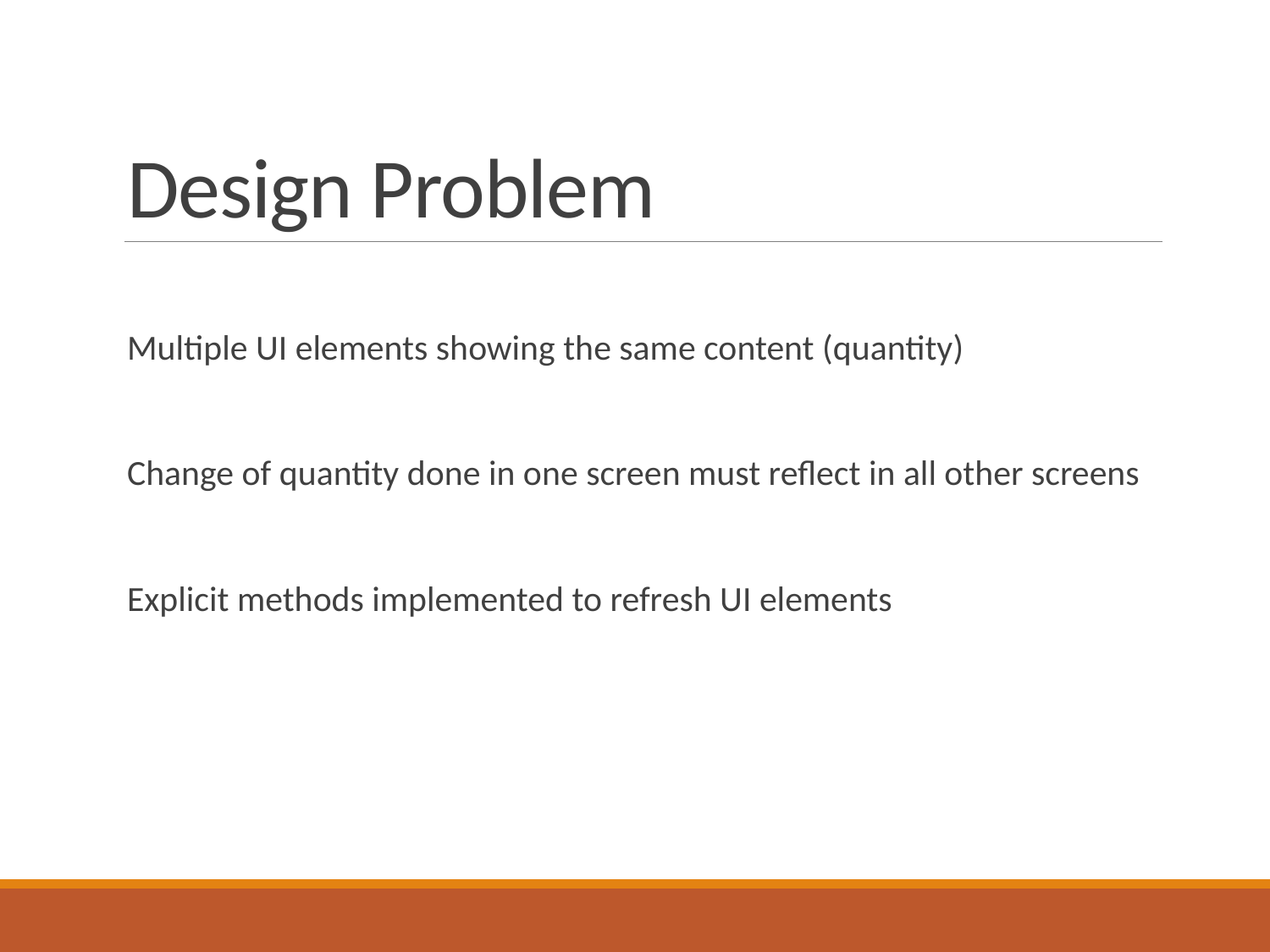

# Design Problem

Multiple UI elements showing the same content (quantity)

Change of quantity done in one screen must reflect in all other screens

Explicit methods implemented to refresh UI elements